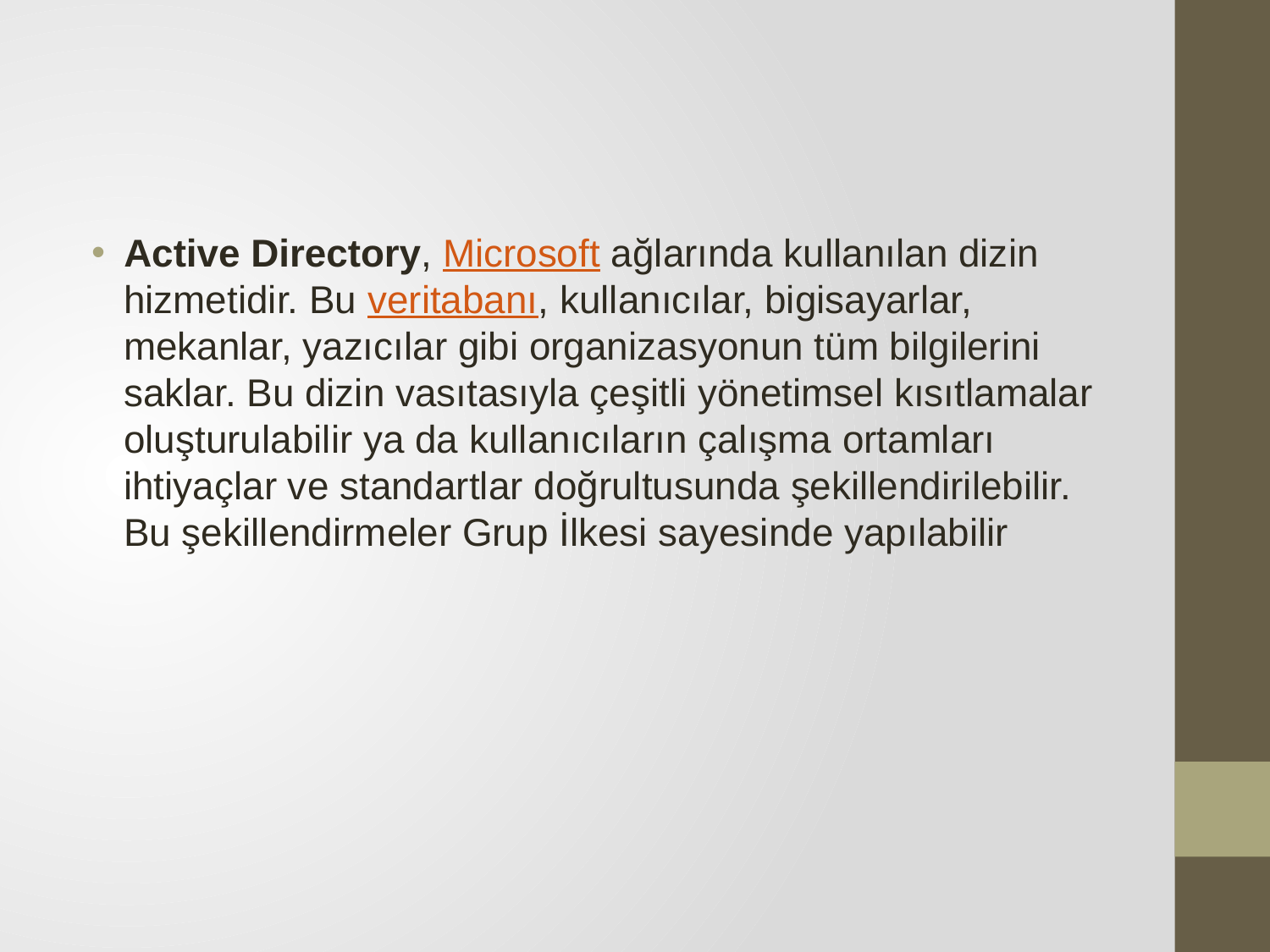

Active Directory, Microsoft ağlarında kullanılan dizin hizmetidir. Bu veritabanı, kullanıcılar, bigisayarlar, mekanlar, yazıcılar gibi organizasyonun tüm bilgilerini saklar. Bu dizin vasıtasıyla çeşitli yönetimsel kısıtlamalar oluşturulabilir ya da kullanıcıların çalışma ortamları ihtiyaçlar ve standartlar doğrultusunda şekillendirilebilir. Bu şekillendirmeler Grup İlkesi sayesinde yapılabilir